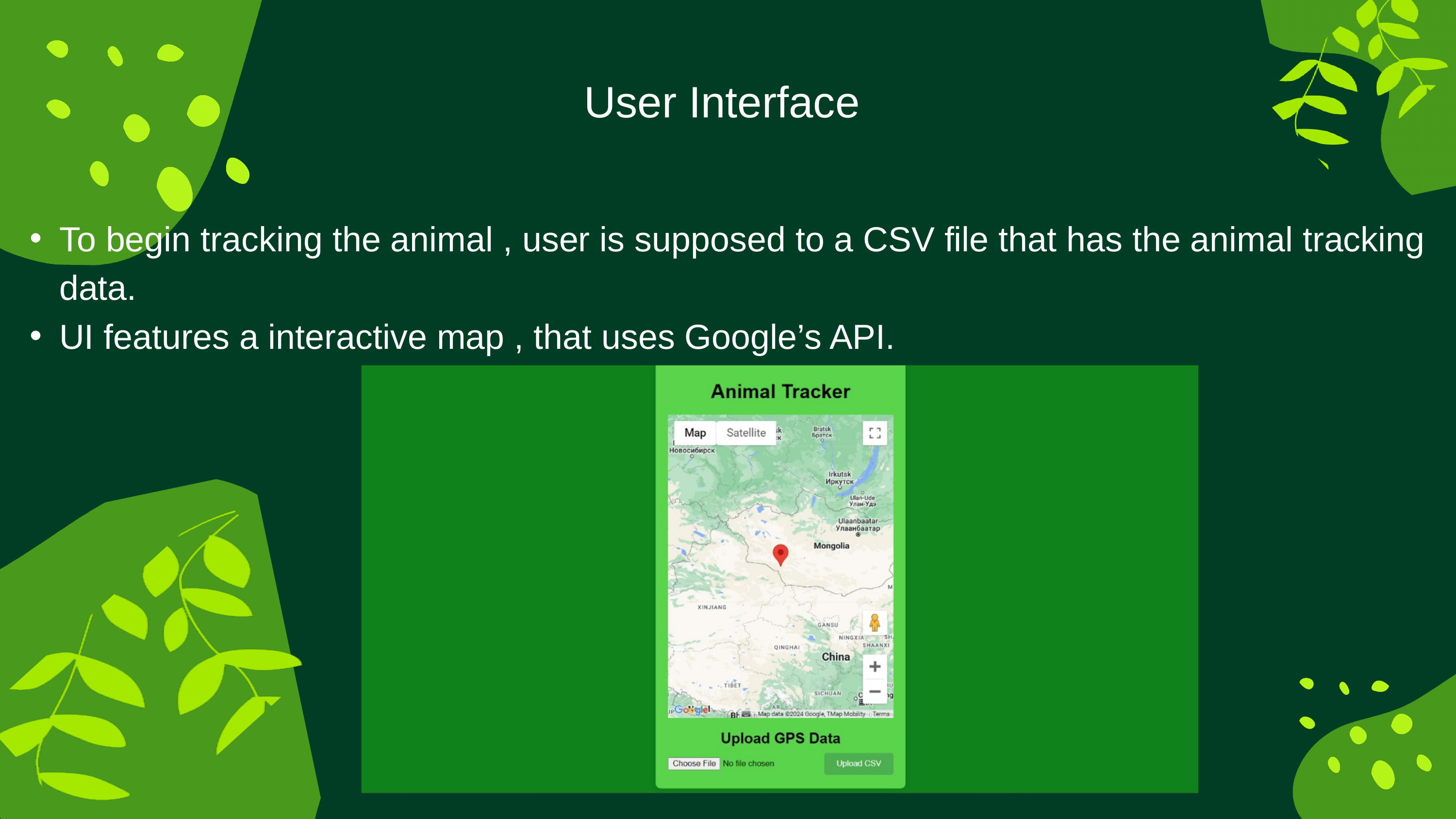

User Interface
To begin tracking the animal , user is supposed to a CSV file that has the animal tracking data.
UI features a interactive map , that uses Google’s API.